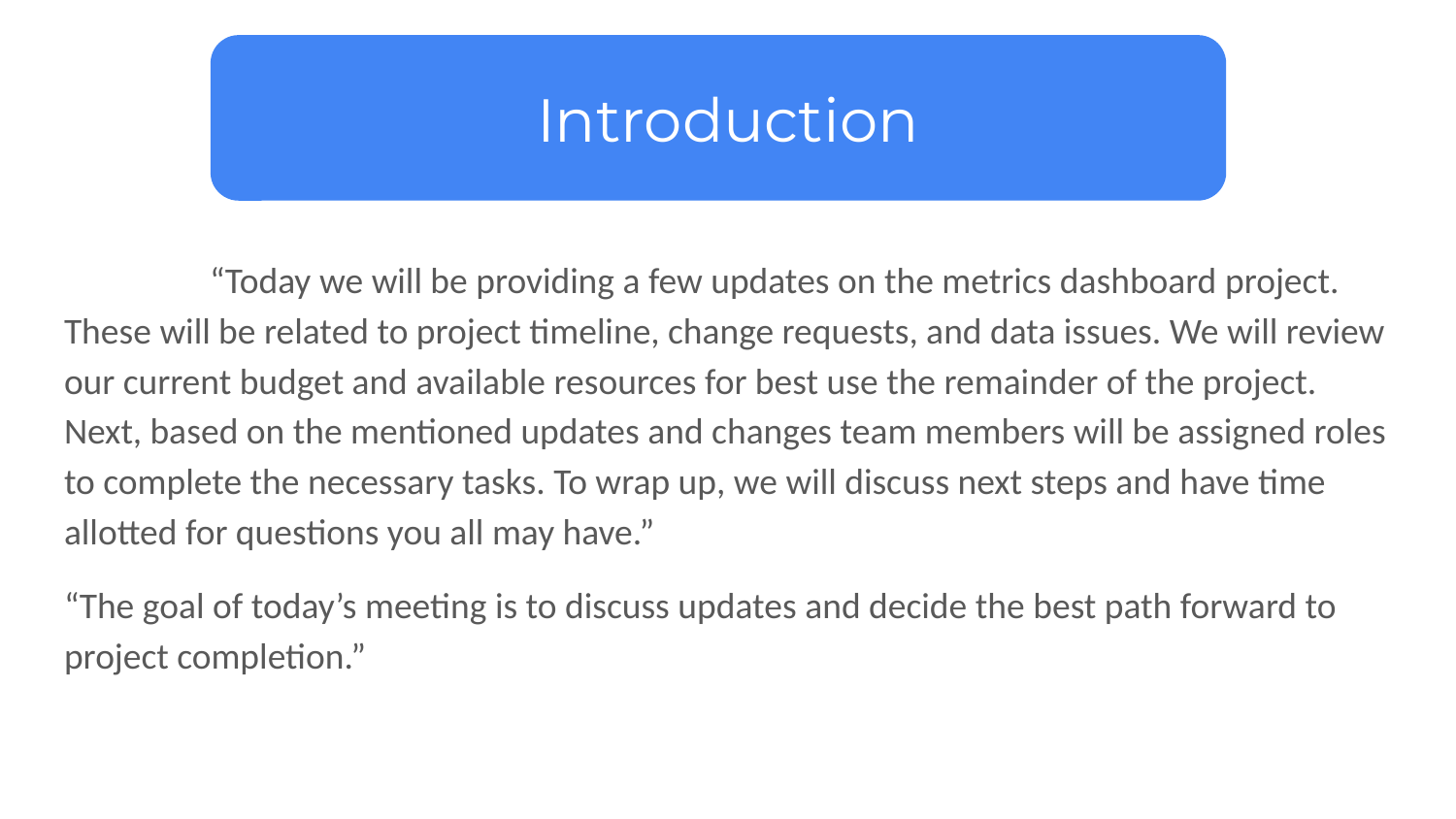

Introduction
Introduction
	“Today we will be providing a few updates on the metrics dashboard project. These will be related to project timeline, change requests, and data issues. We will review our current budget and available resources for best use the remainder of the project. Next, based on the mentioned updates and changes team members will be assigned roles to complete the necessary tasks. To wrap up, we will discuss next steps and have time allotted for questions you all may have.”
“The goal of today’s meeting is to discuss updates and decide the best path forward to project completion.”